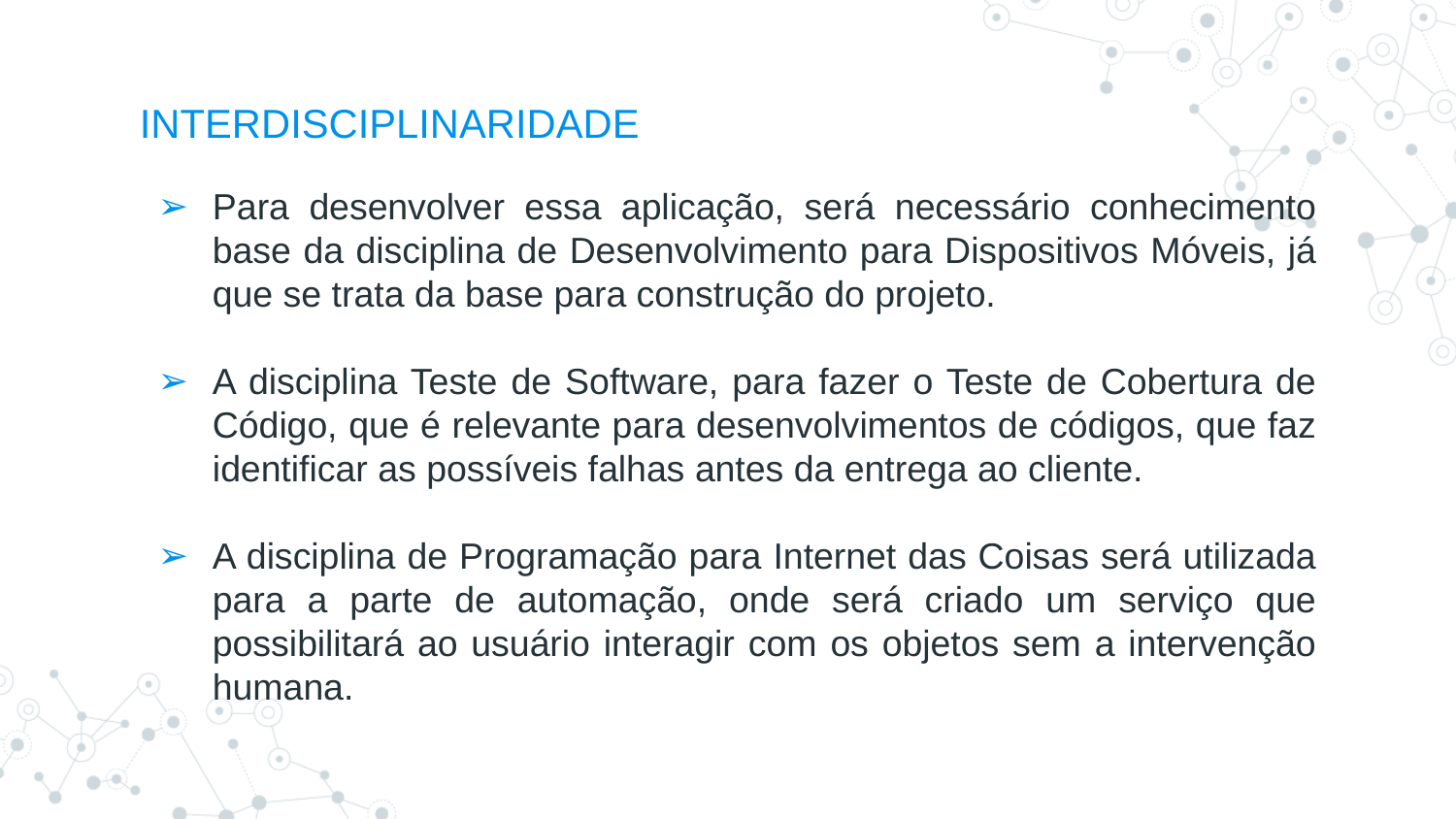

# INTERDISCIPLINARIDADE
Para desenvolver essa aplicação, será necessário conhecimento base da disciplina de Desenvolvimento para Dispositivos Móveis, já que se trata da base para construção do projeto.

A disciplina Teste de Software, para fazer o Teste de Cobertura de Código, que é relevante para desenvolvimentos de códigos, que faz identificar as possíveis falhas antes da entrega ao cliente.

A disciplina de Programação para Internet das Coisas será utilizada para a parte de automação, onde será criado um serviço que possibilitará ao usuário interagir com os objetos sem a intervenção humana.